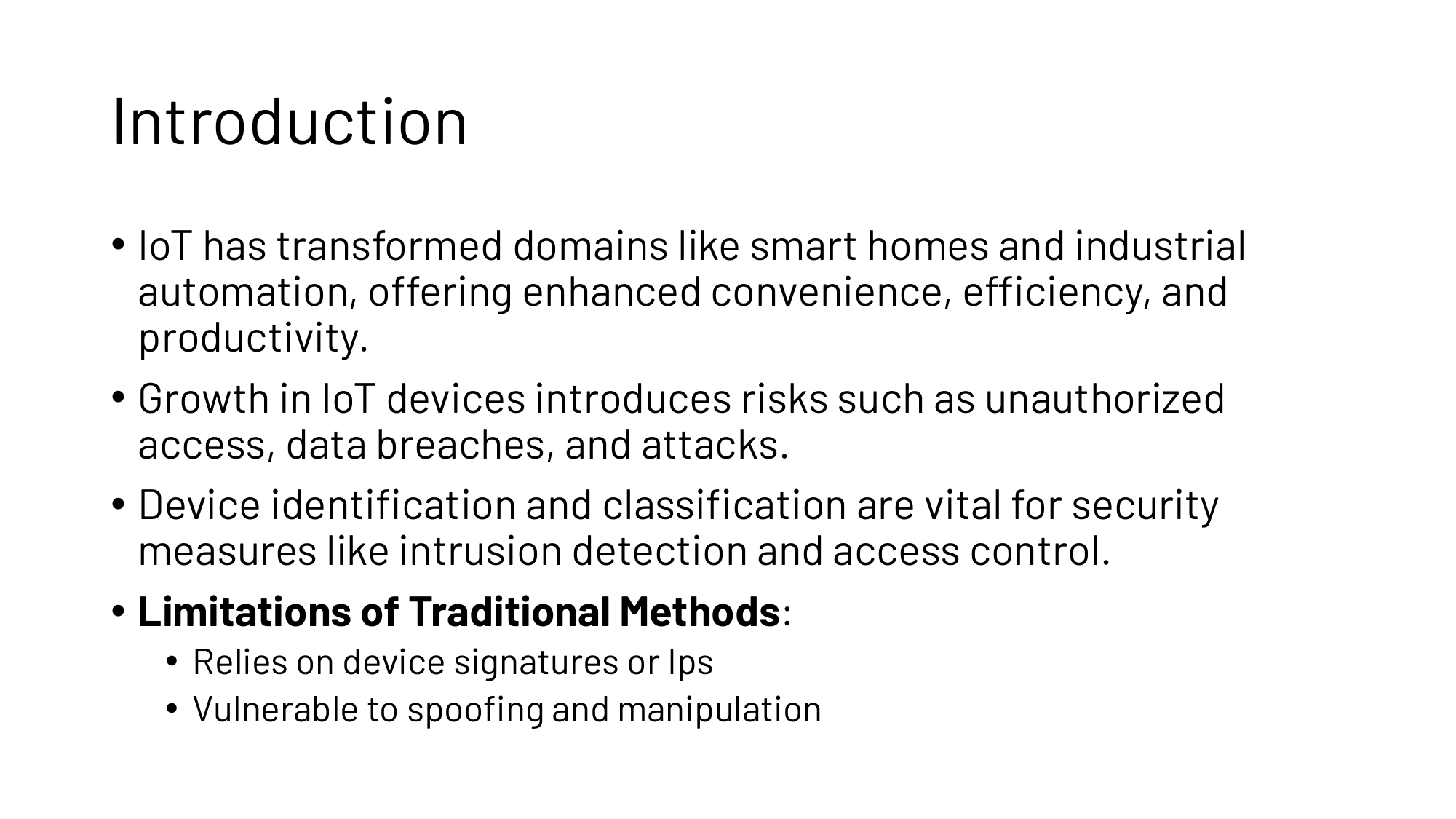

# Introduction
IoT has transformed domains like smart homes and industrial automation, offering enhanced convenience, efficiency, and productivity.
Growth in IoT devices introduces risks such as unauthorized access, data breaches, and attacks.
Device identification and classification are vital for security measures like intrusion detection and access control.
Limitations of Traditional Methods:
Relies on device signatures or Ips
Vulnerable to spoofing and manipulation